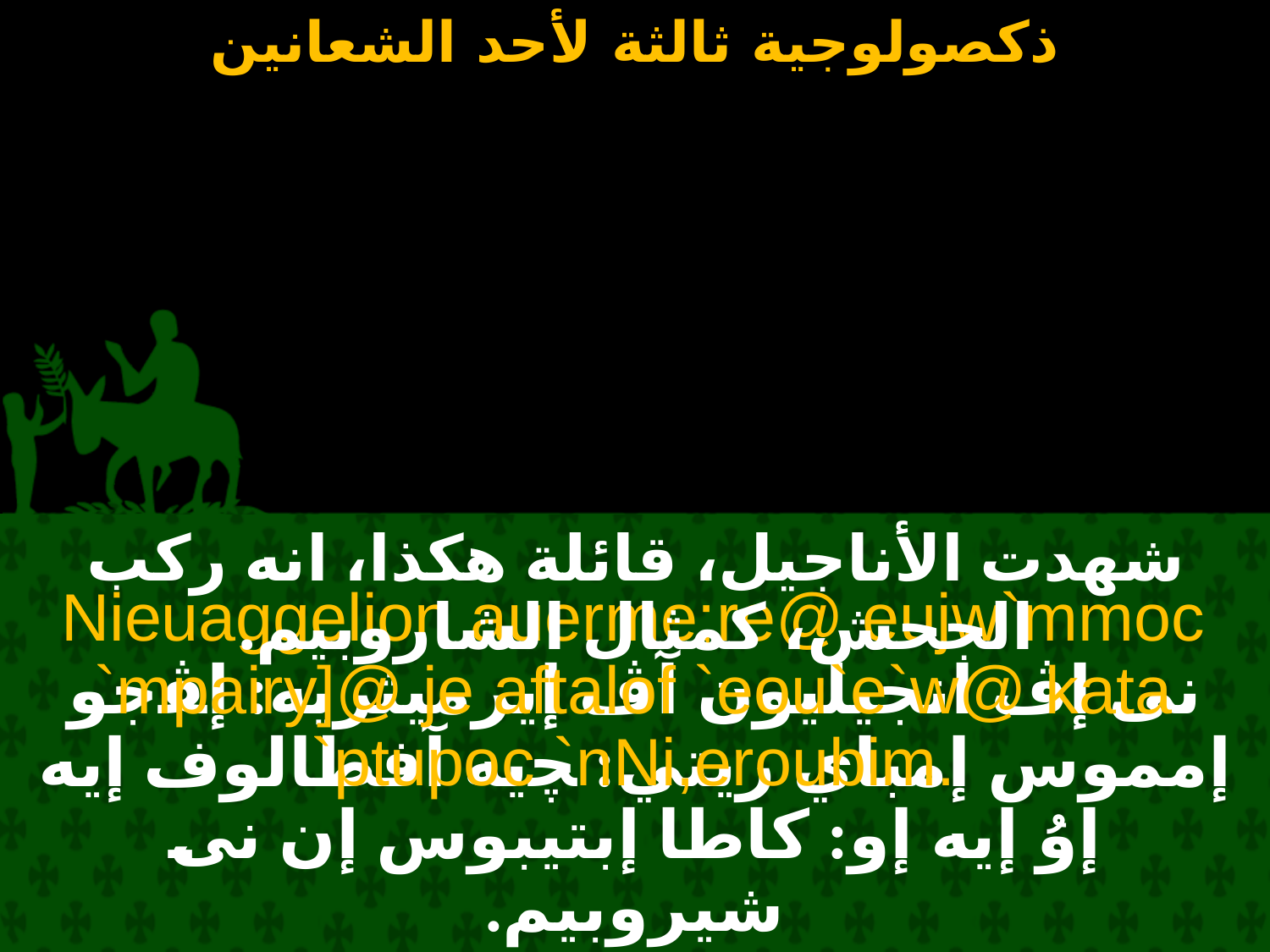

#
شهدت الأناجيل، قائلة هكذا، انه ركب الجحش، كمثال الشاروبيم.
Nieuaggelion auerme;re@ eujw`mmoc `mpairy]@ je aftalof `eou`e`w@ kata `ptupoc `nNi,eroubim.
نى إﭪ انجيليون آﭪ إيرميثريه: إﭭجو إمموس إمباي ريتي: ﭽيه آفطالوف إيه إوُ إيه إو: كاطا إبتيبوس إن نى شيروبيم.